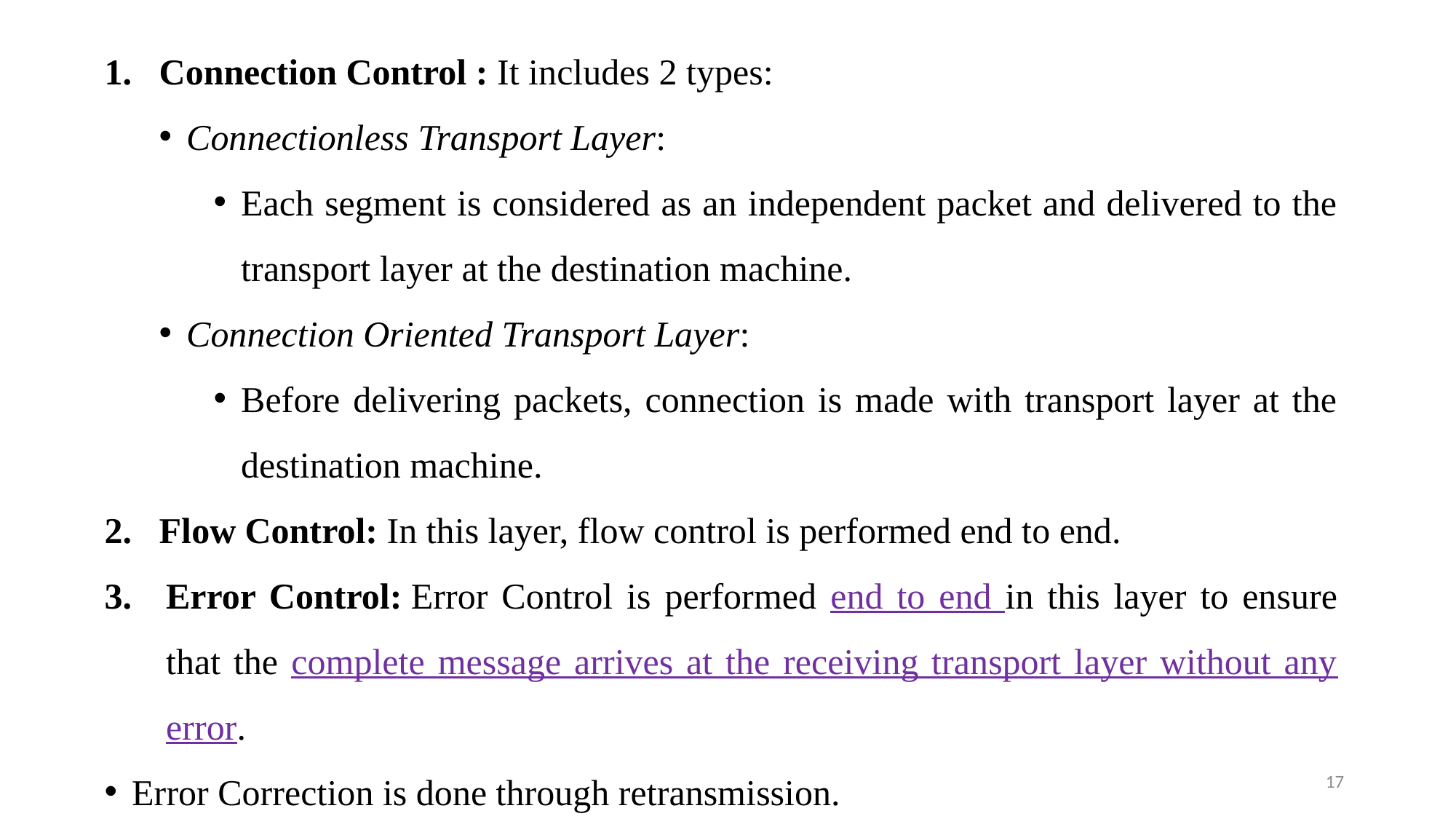

Connection Control : It includes 2 types:
Connectionless Transport Layer:
Each segment is considered as an independent packet and delivered to the transport layer at the destination machine.
Connection Oriented Transport Layer:
Before delivering packets, connection is made with transport layer at the destination machine.
Flow Control: In this layer, flow control is performed end to end.
Error Control: Error Control is performed end to end in this layer to ensure that the complete message arrives at the receiving transport layer without any error.
Error Correction is done through retransmission.

17